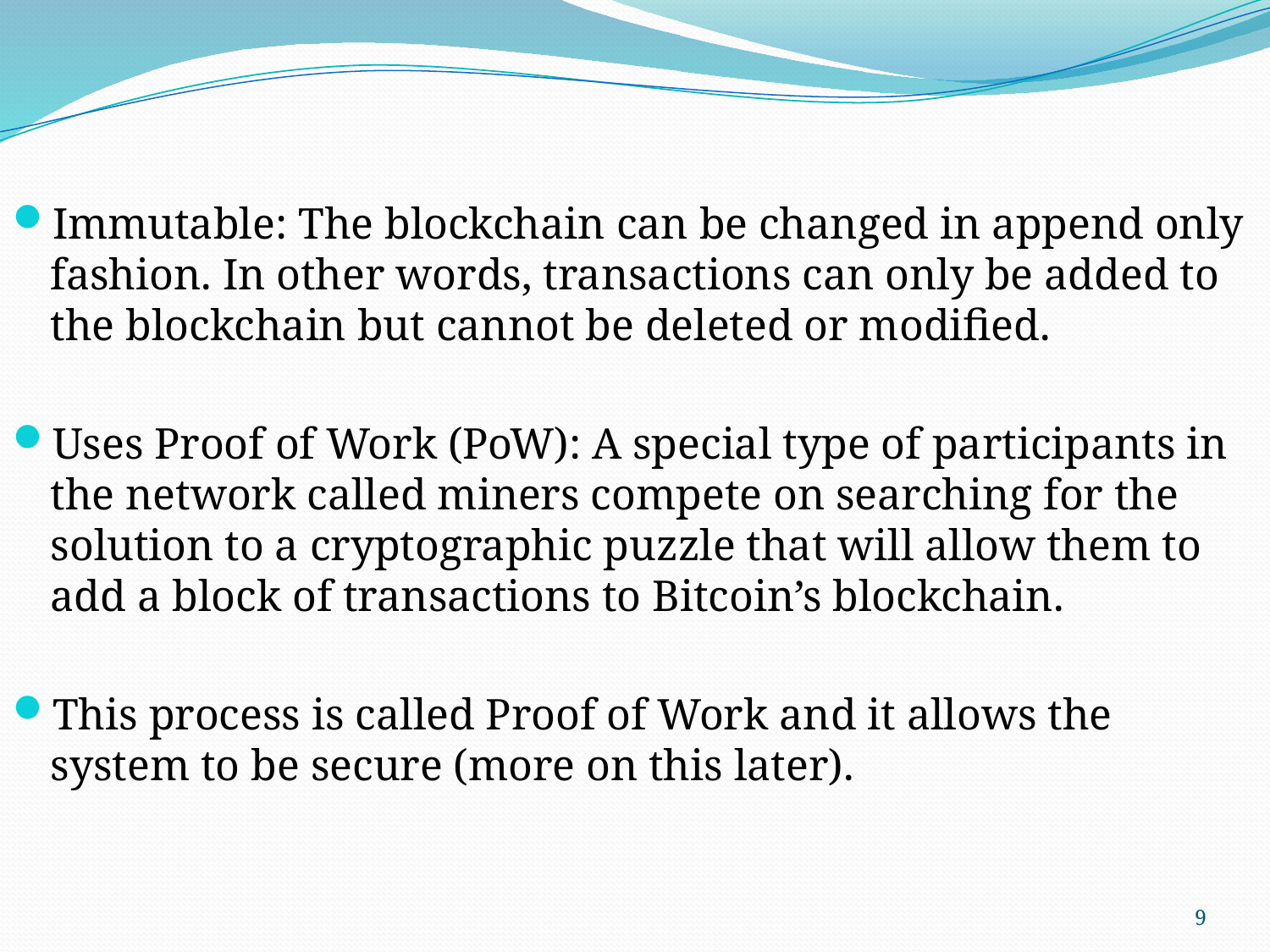

Immutable: The blockchain can be changed in append only fashion. In other words, transactions can only be added to the blockchain but cannot be deleted or modified.

Uses Proof of Work (PoW): A special type of participants in the network called miners compete on searching for the solution to a cryptographic puzzle that will allow them to add a block of transactions to Bitcoin’s blockchain.

This process is called Proof of Work and it allows the system to be secure (more on this later).

9